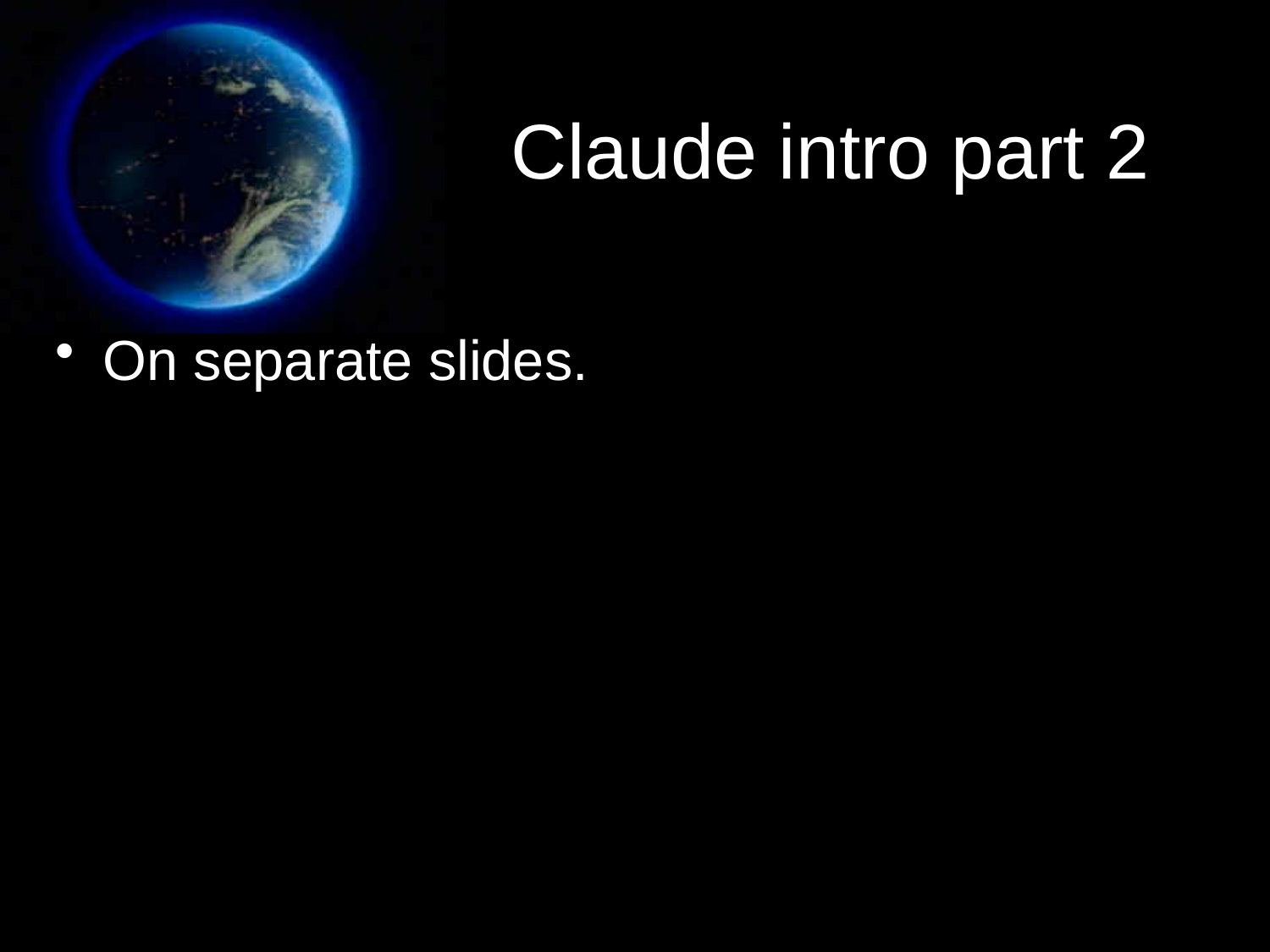

# Claude intro part 2
On separate slides.